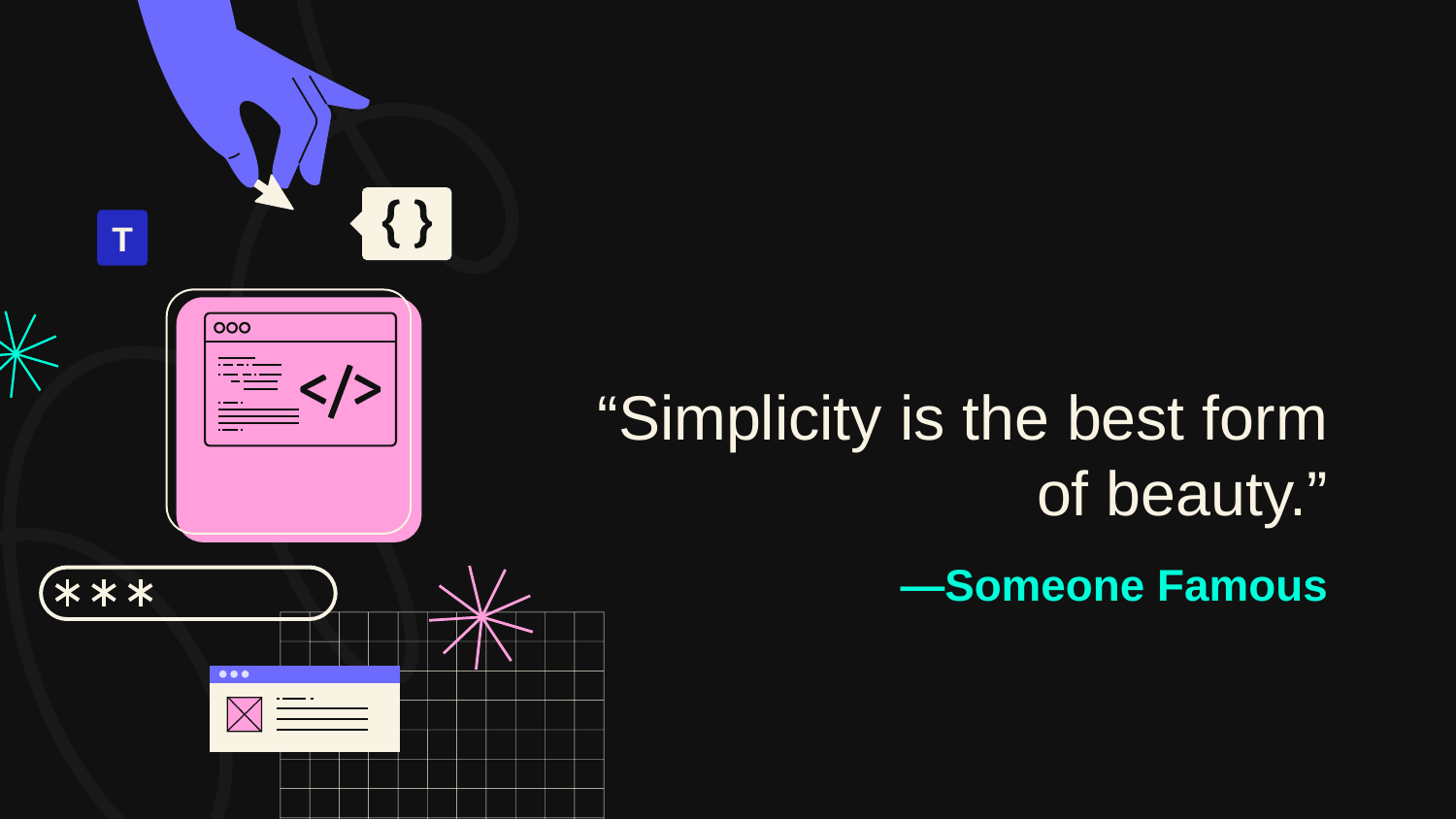

T

“Simplicity is the best form of beauty.”
# —Someone Famous